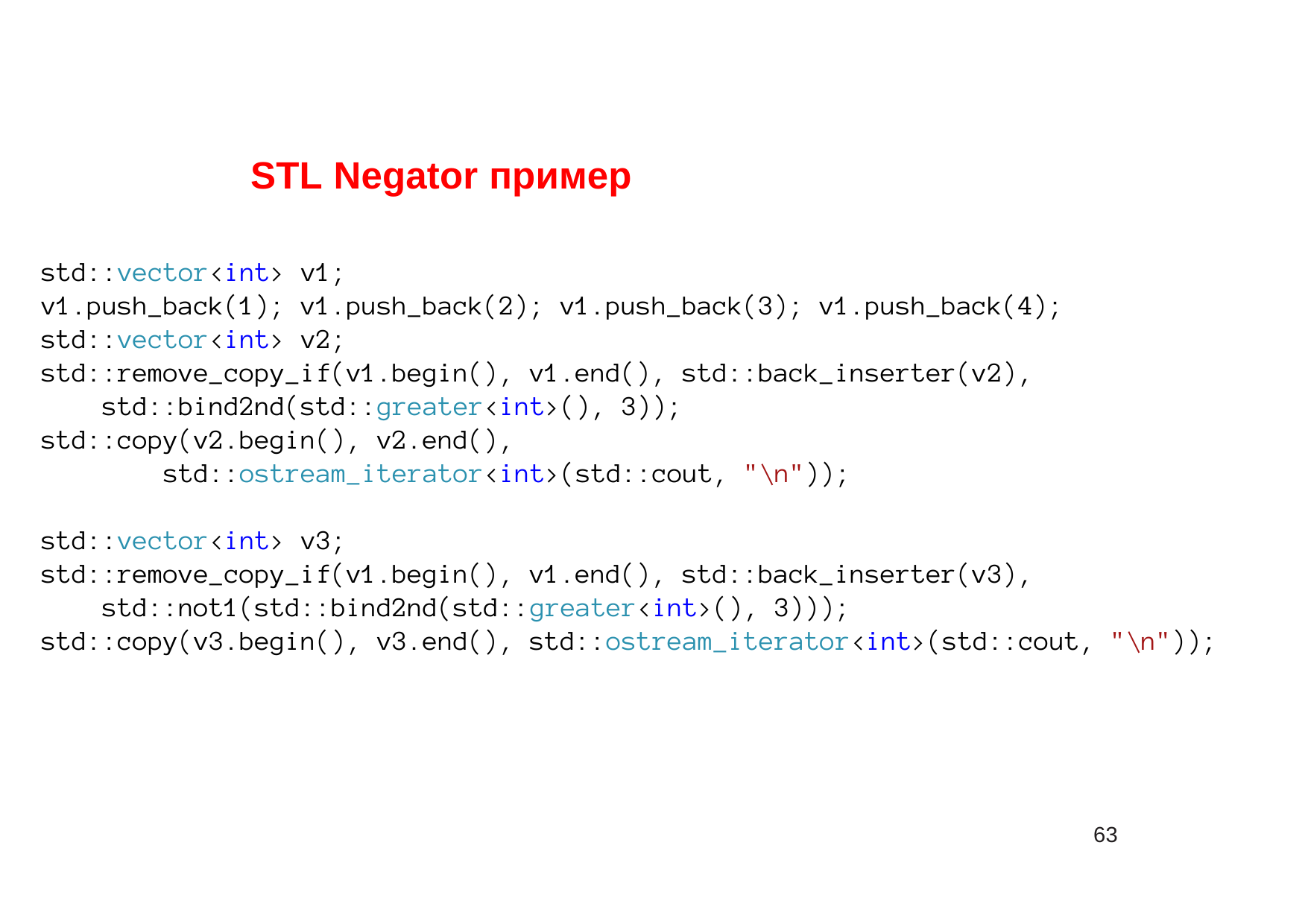

# STL Negator пример
std::vector<int> v1;
v1.push_back(1); v1.push_back(2); v1.push_back(3); v1.push_back(4);
std::vector<int> v2;
std::remove_copy_if(v1.begin(), v1.end(), std::back_inserter(v2),
    std::bind2nd(std::greater<int>(), 3));
std::copy(v2.begin(), v2.end(),
        std::ostream_iterator<int>(std::cout, "\n"));

std::vector<int> v3;
std::remove_copy_if(v1.begin(), v1.end(), std::back_inserter(v3),
    std::not1(std::bind2nd(std::greater<int>(), 3)));
std::copy(v3.begin(), v3.end(), std::ostream_iterator<int>(std::cout, "\n"));
63